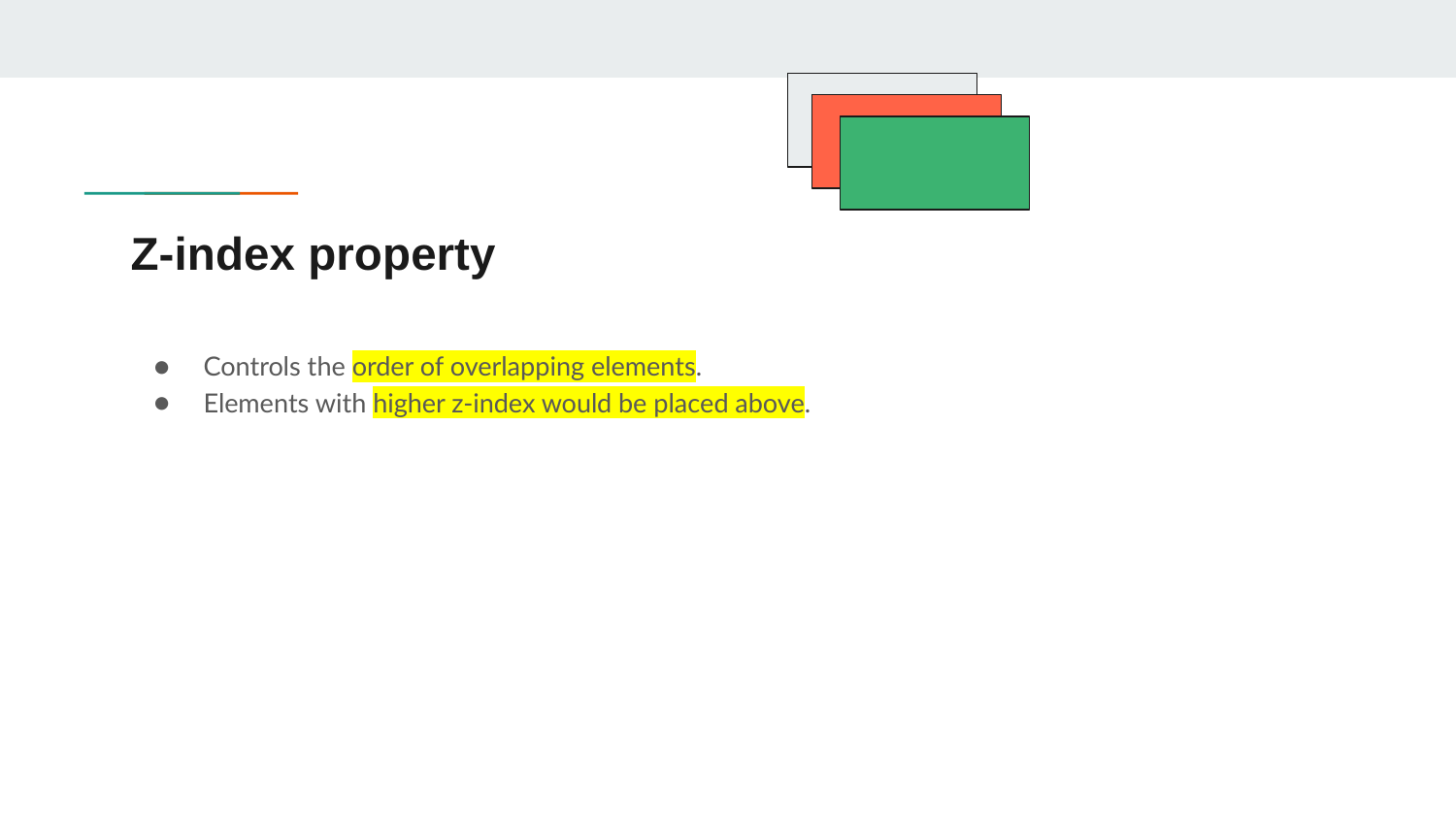

# Z-index property
Controls the order of overlapping elements.
Elements with higher z-index would be placed above.